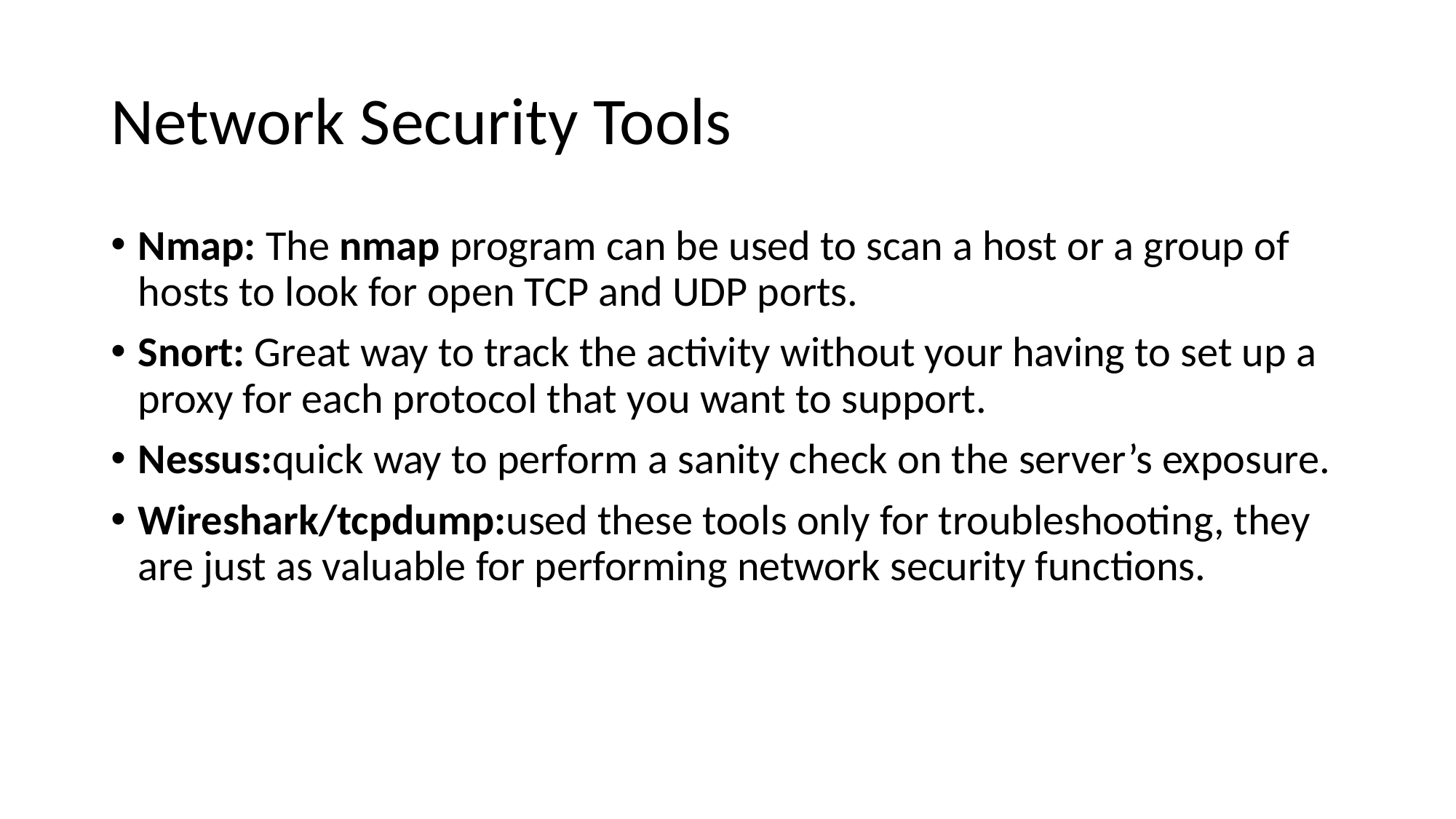

# Network Security Tools
Nmap: The nmap program can be used to scan a host or a group of hosts to look for open TCP and UDP ports.
Snort: Great way to track the activity without your having to set up a proxy for each protocol that you want to support.
Nessus:quick way to perform a sanity check on the server’s exposure.
Wireshark/tcpdump:used these tools only for troubleshooting, they are just as valuable for performing network security functions.